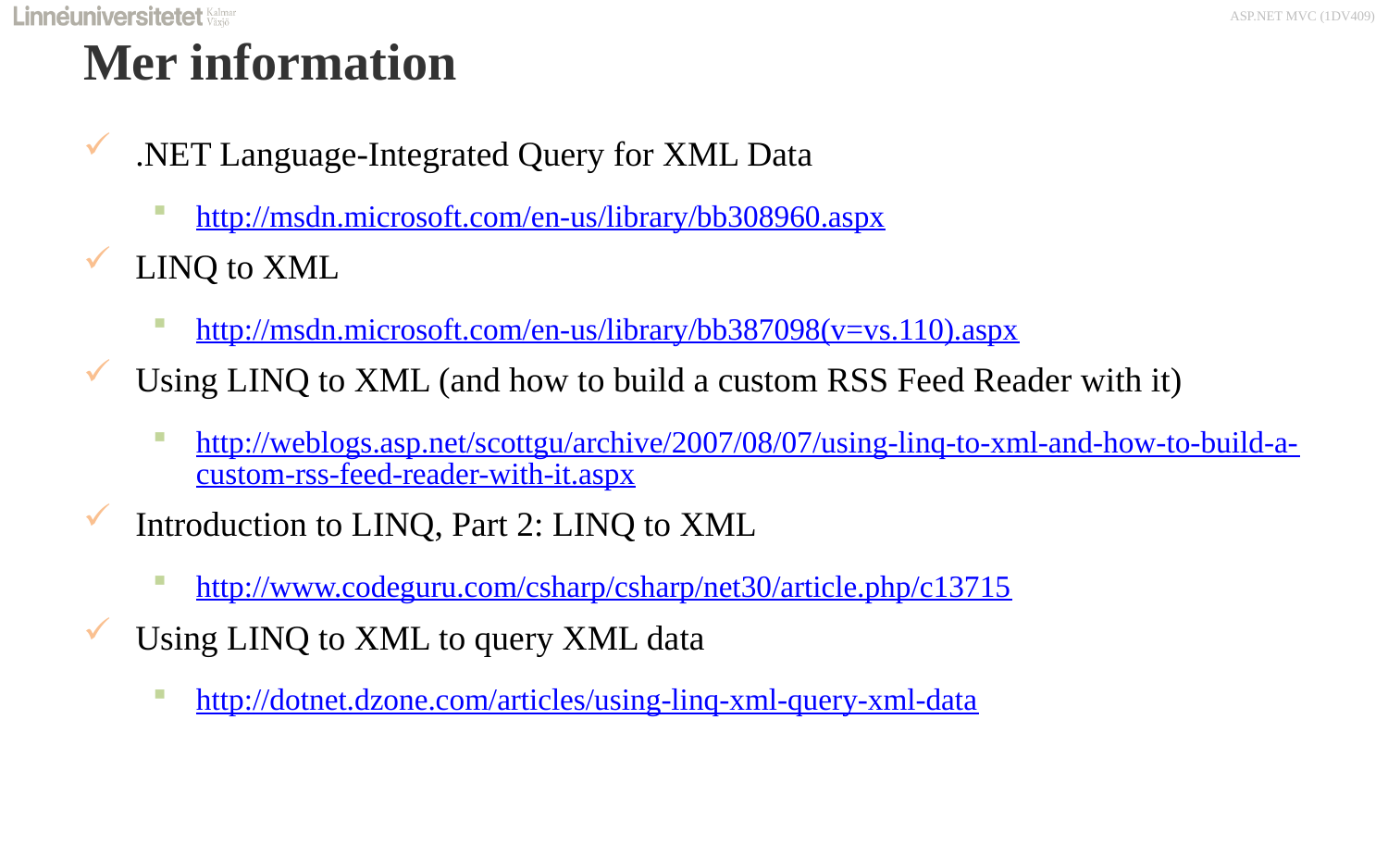

# Mer information
.NET Language-Integrated Query for XML Data
http://msdn.microsoft.com/en-us/library/bb308960.aspx
LINQ to XML
http://msdn.microsoft.com/en-us/library/bb387098(v=vs.110).aspx
Using LINQ to XML (and how to build a custom RSS Feed Reader with it)
http://weblogs.asp.net/scottgu/archive/2007/08/07/using-linq-to-xml-and-how-to-build-a-custom-rss-feed-reader-with-it.aspx
Introduction to LINQ, Part 2: LINQ to XML
http://www.codeguru.com/csharp/csharp/net30/article.php/c13715
Using LINQ to XML to query XML data
http://dotnet.dzone.com/articles/using-linq-xml-query-xml-data